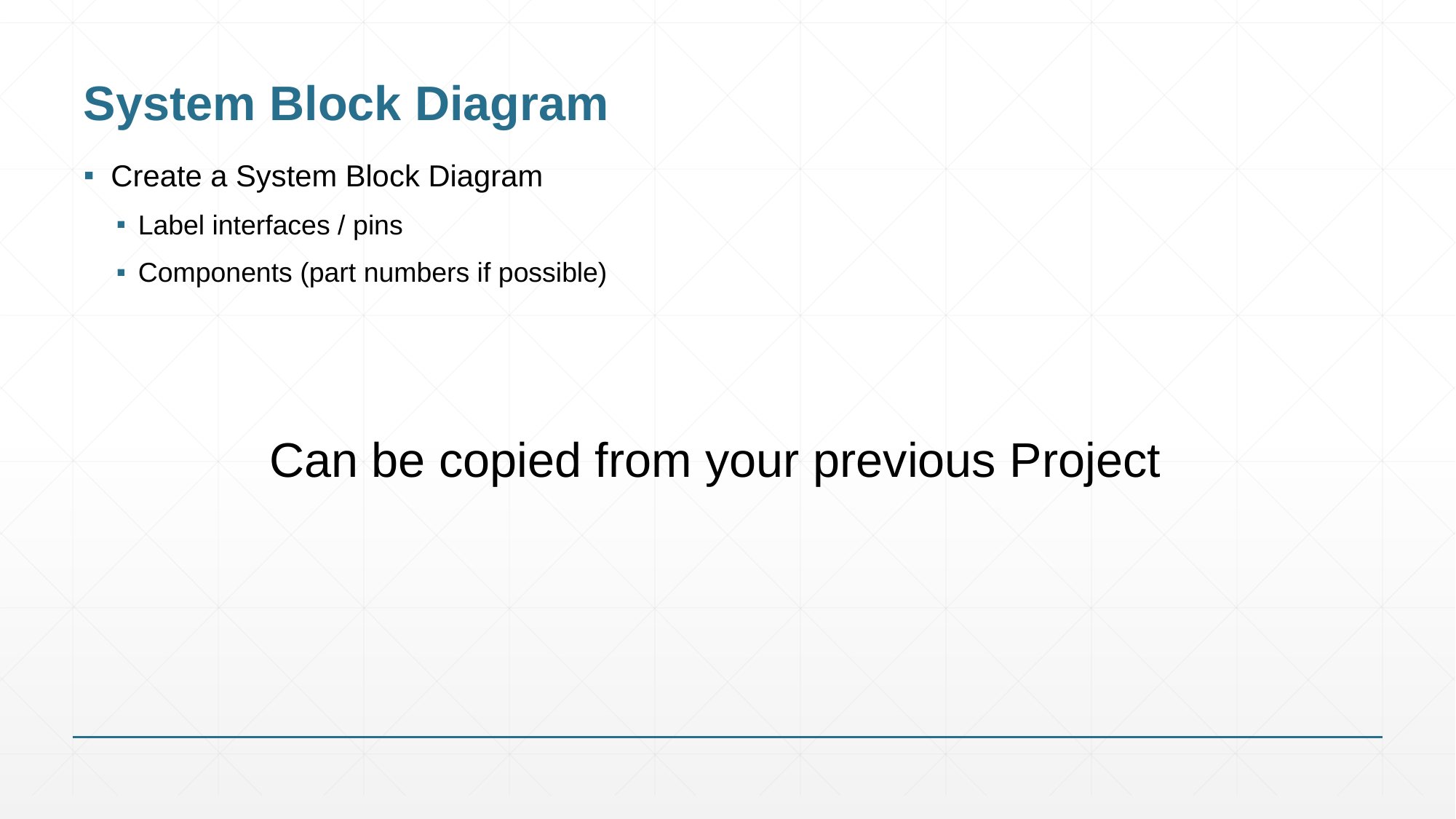

# System Block Diagram
Create a System Block Diagram
Label interfaces / pins
Components (part numbers if possible)
Can be copied from your previous Project